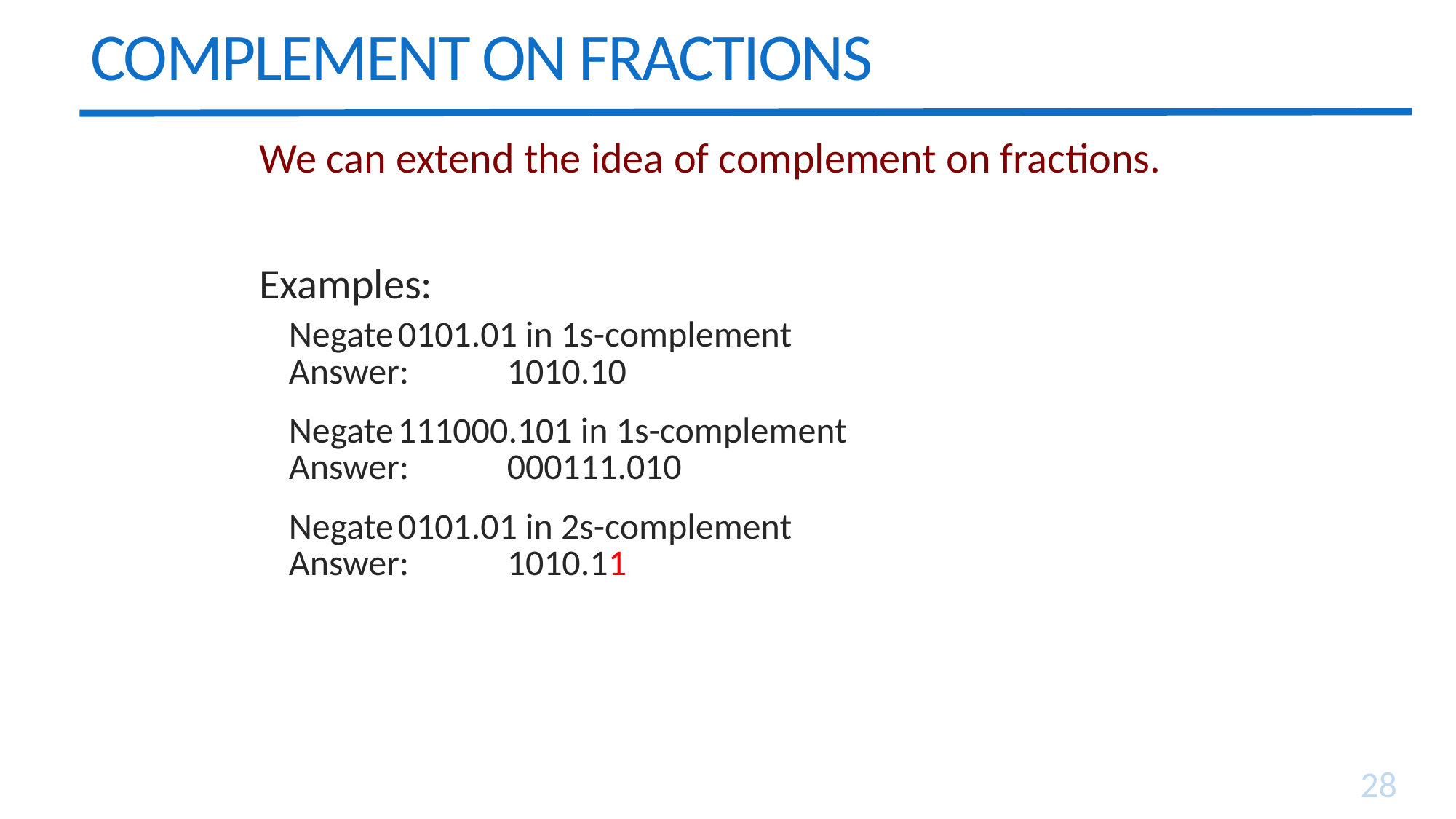

# COMPLEMENT ON FRACTIONS
We can extend the idea of complement on fractions.

Examples:
Negate	0101.01 in 1s-complement
Answer:	1010.10
Negate	111000.101 in 1s-complement
Answer:	000111.010
Negate	0101.01 in 2s-complement
Answer:	1010.11
28